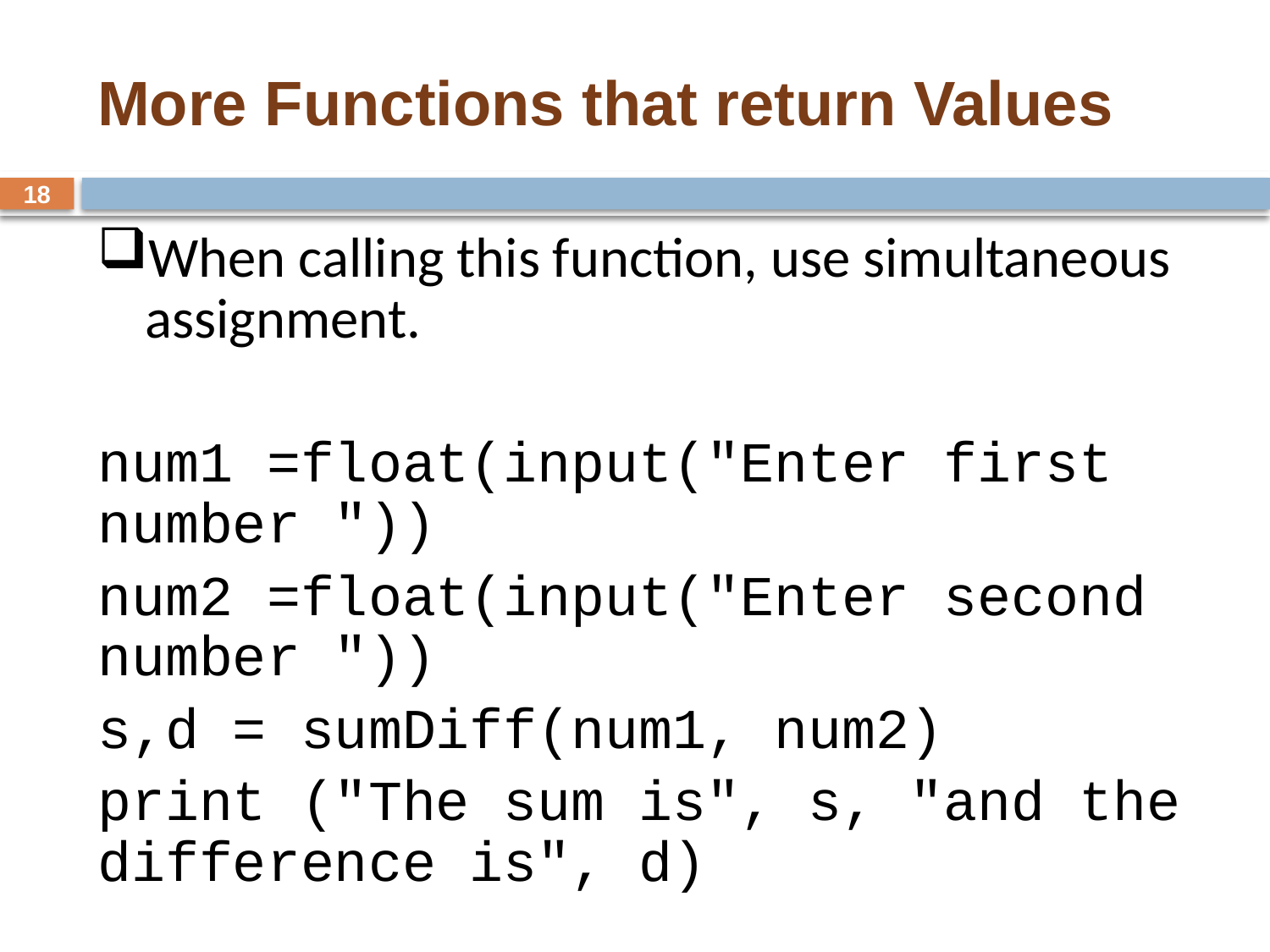

# More Functions that return Values
18
When calling this function, use simultaneous assignment.

num1 =float(input("Enter first number "))
num2 =float(input("Enter second number "))
s,d = sumDiff(num1, num2)
print ("The sum is", s, "and the difference is", d)